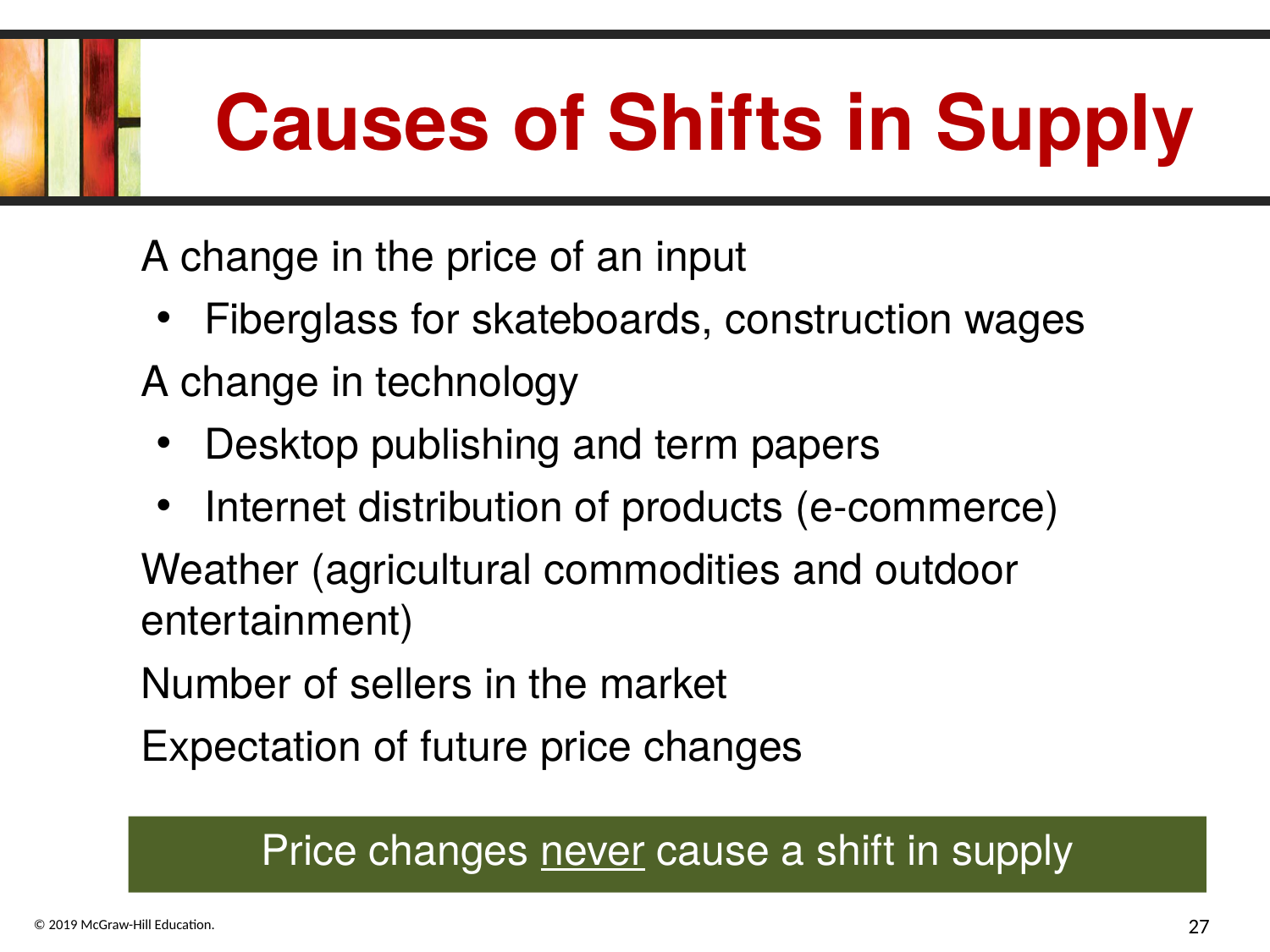

# Causes of Shifts in Supply
A change in the price of an input
Fiberglass for skateboards, construction wages
A change in technology
Desktop publishing and term papers
Internet distribution of products (e-commerce)
Weather (agricultural commodities and outdoor entertainment)
Number of sellers in the market
Expectation of future price changes
Price changes never cause a shift in supply